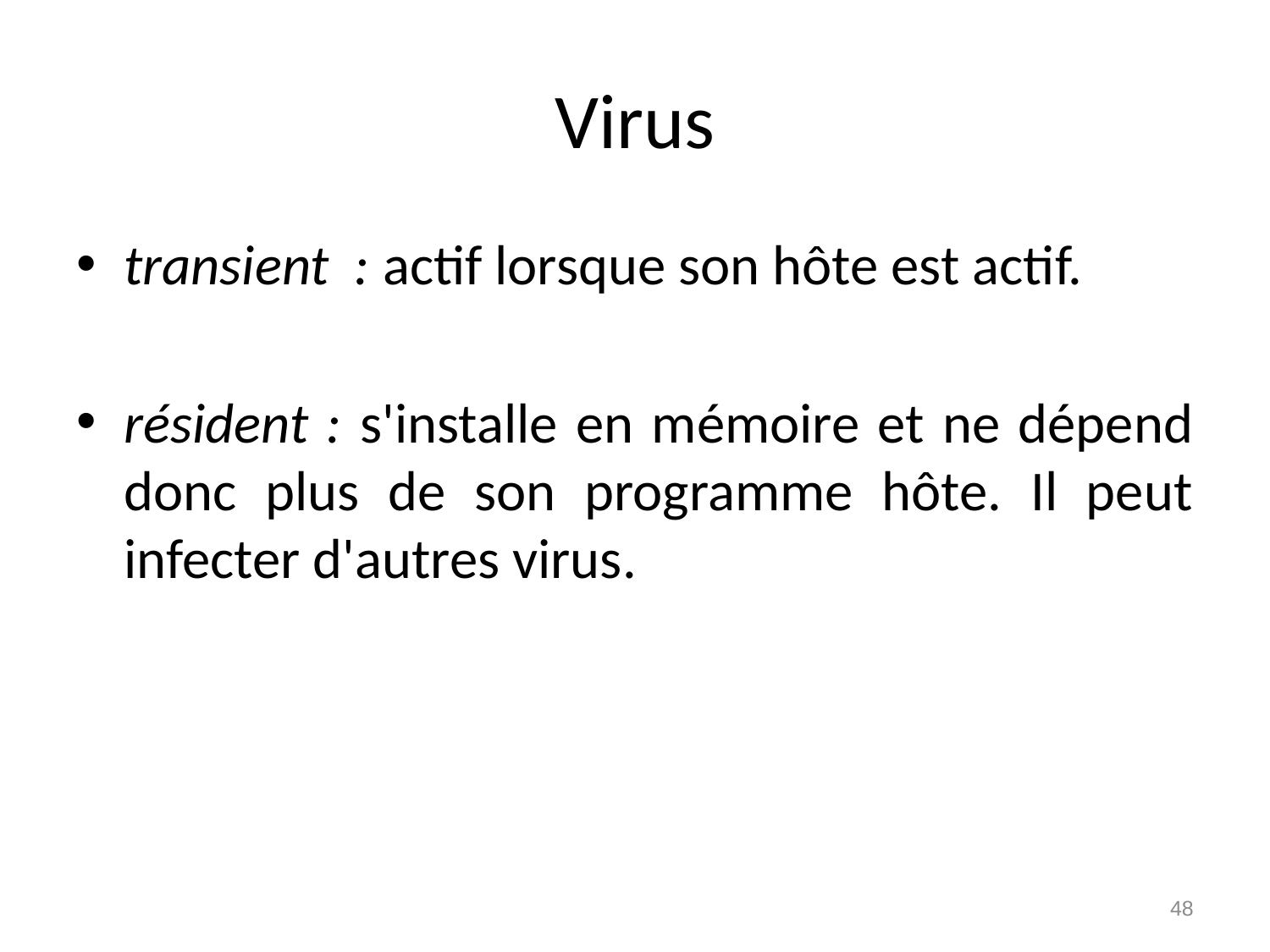

# Virus
transient  : actif lorsque son hôte est actif.

résident : s'installe en mémoire et ne dépend donc plus de son programme hôte. Il peut infecter d'autres virus.

48